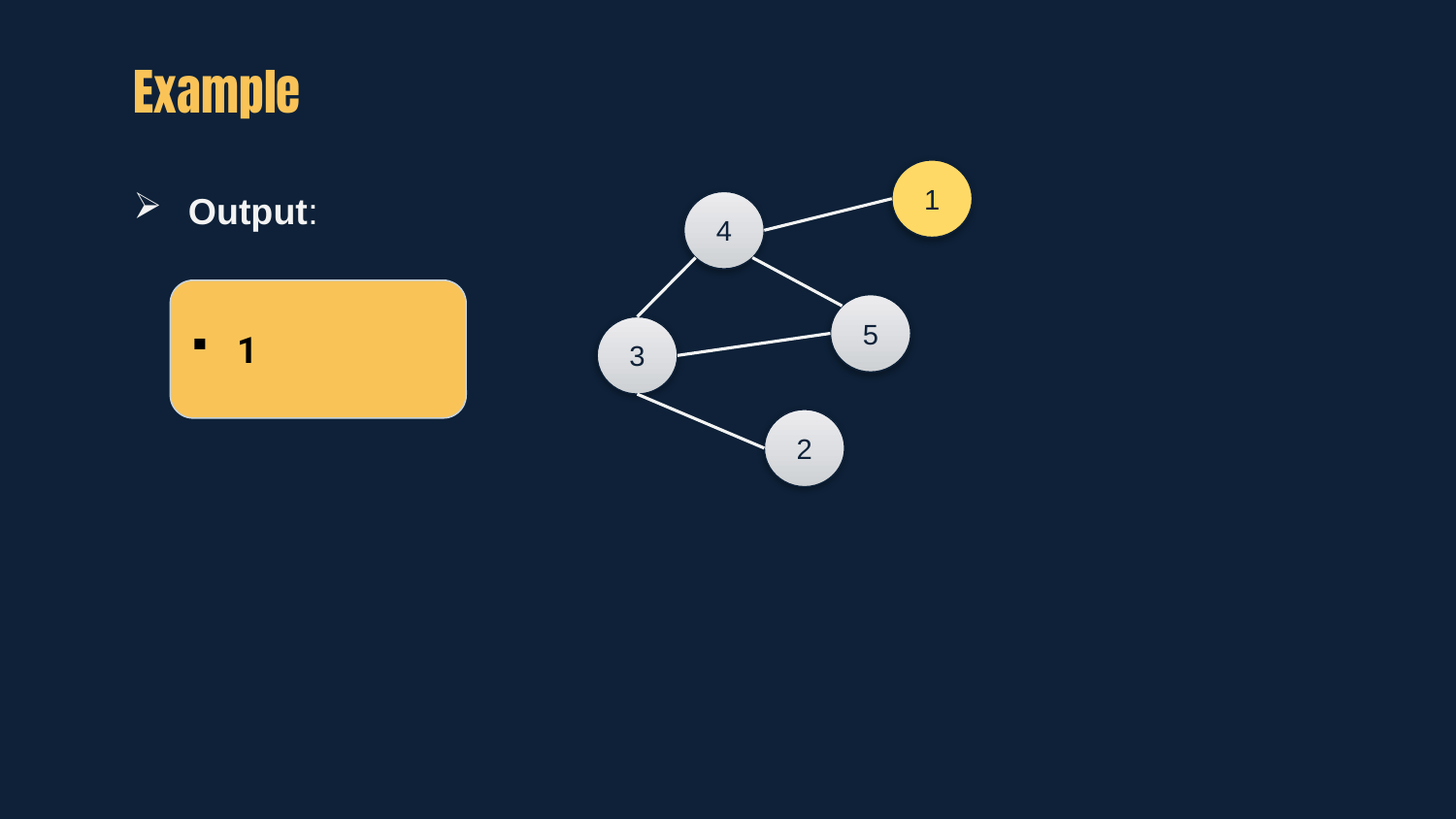

# Example
1
Output:
4
1
5
3
2